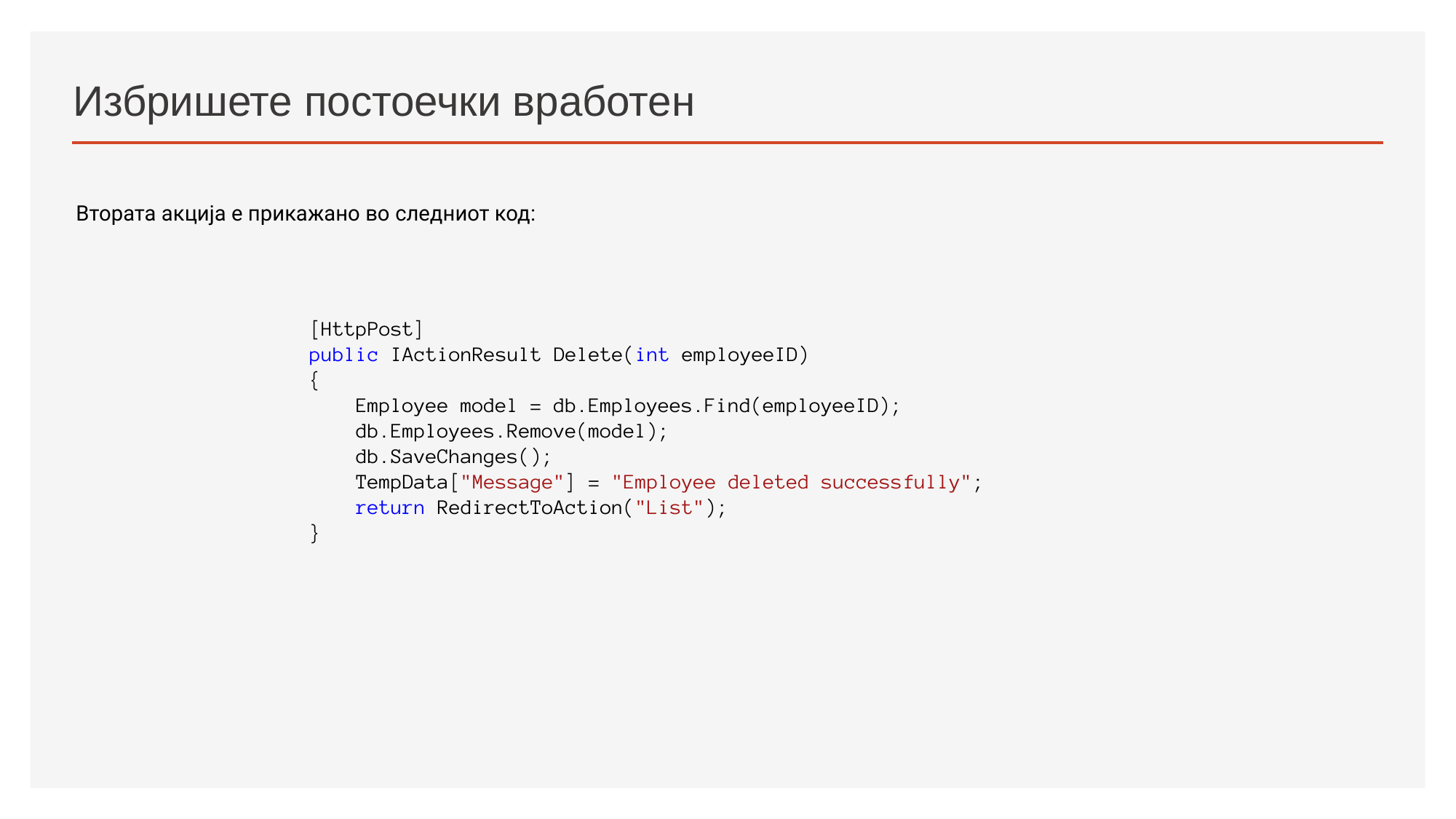

# Избришете постоечки вработен
Втората акција е прикажано во следниот код:
        [HttpPost]
        public IActionResult Delete(int employeeID)
        {
            Employee model = db.Employees.Find(employeeID);
            db.Employees.Remove(model);
            db.SaveChanges();
            TempData["Message"] = "Employee deleted successfully";
            return RedirectToAction("List");
        }